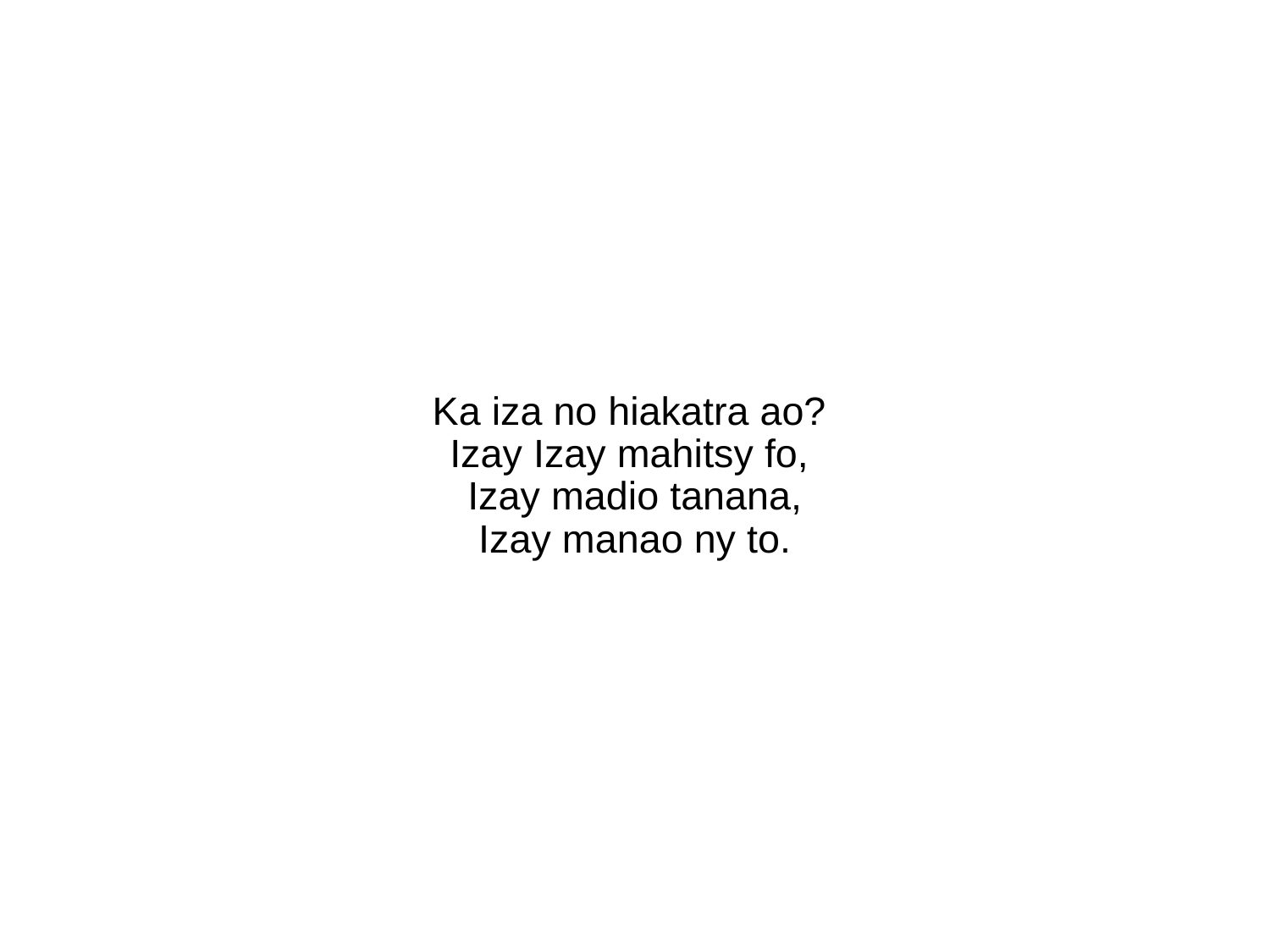

Ka iza no hiakatra ao?
Izay Izay mahitsy fo,
Izay madio tanana,
Izay manao ny to.